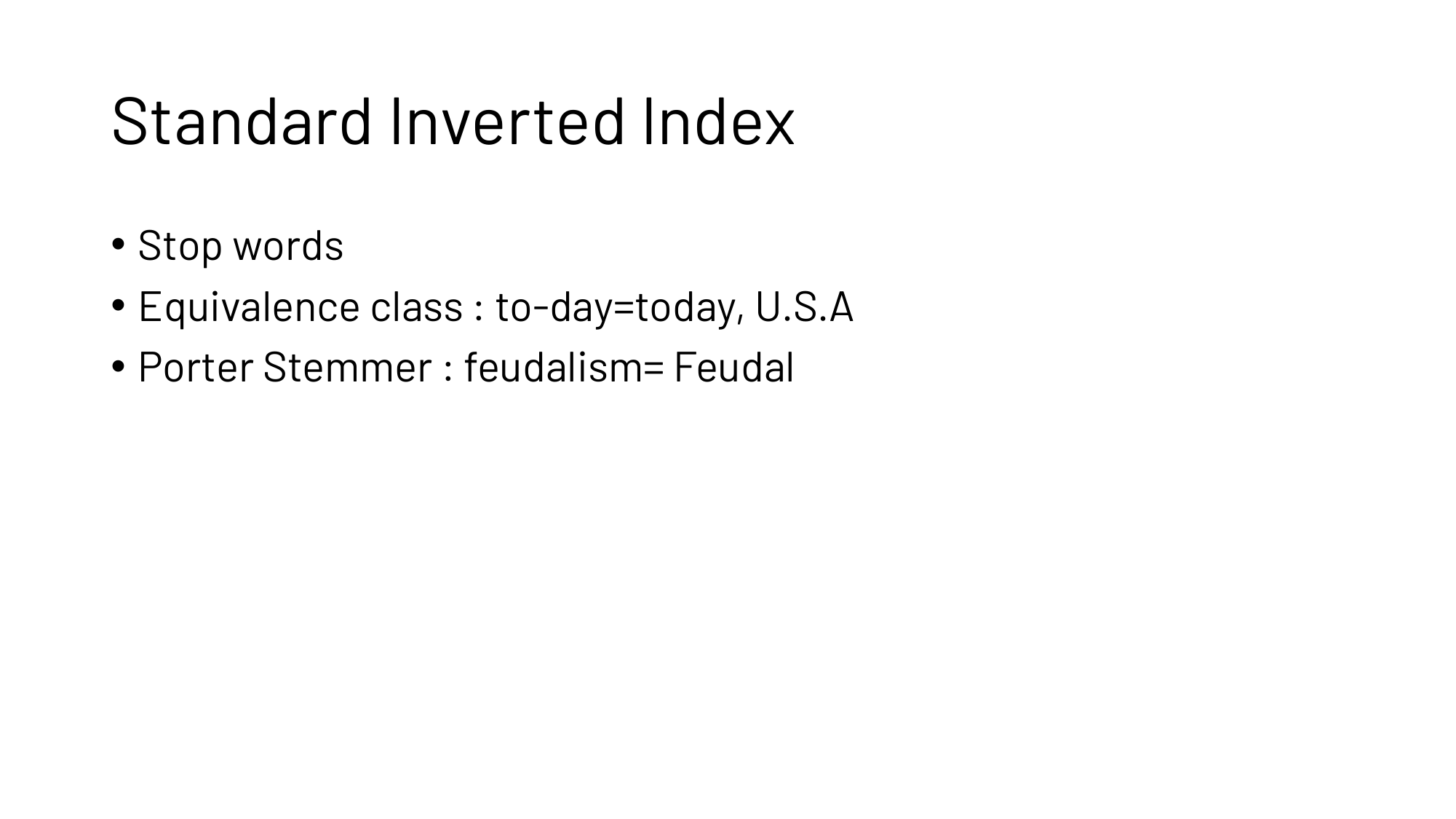

# Standard Inverted Index
Stop words
Equivalence class : to-day=today, U.S.A
Porter Stemmer : feudalism= Feudal